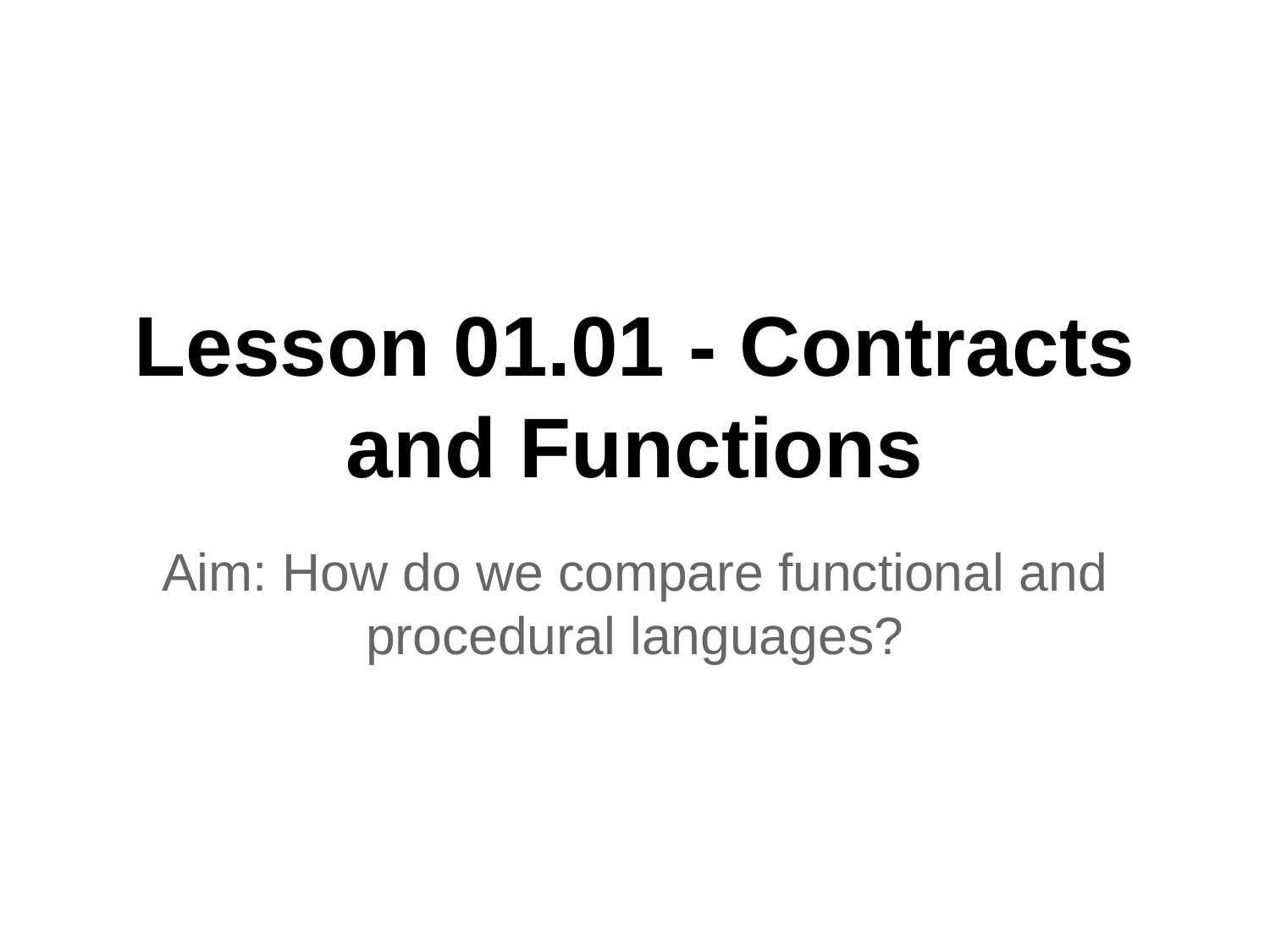

# Lesson 01.01 - Contracts and Functions
Aim: How do we compare functional and procedural languages?